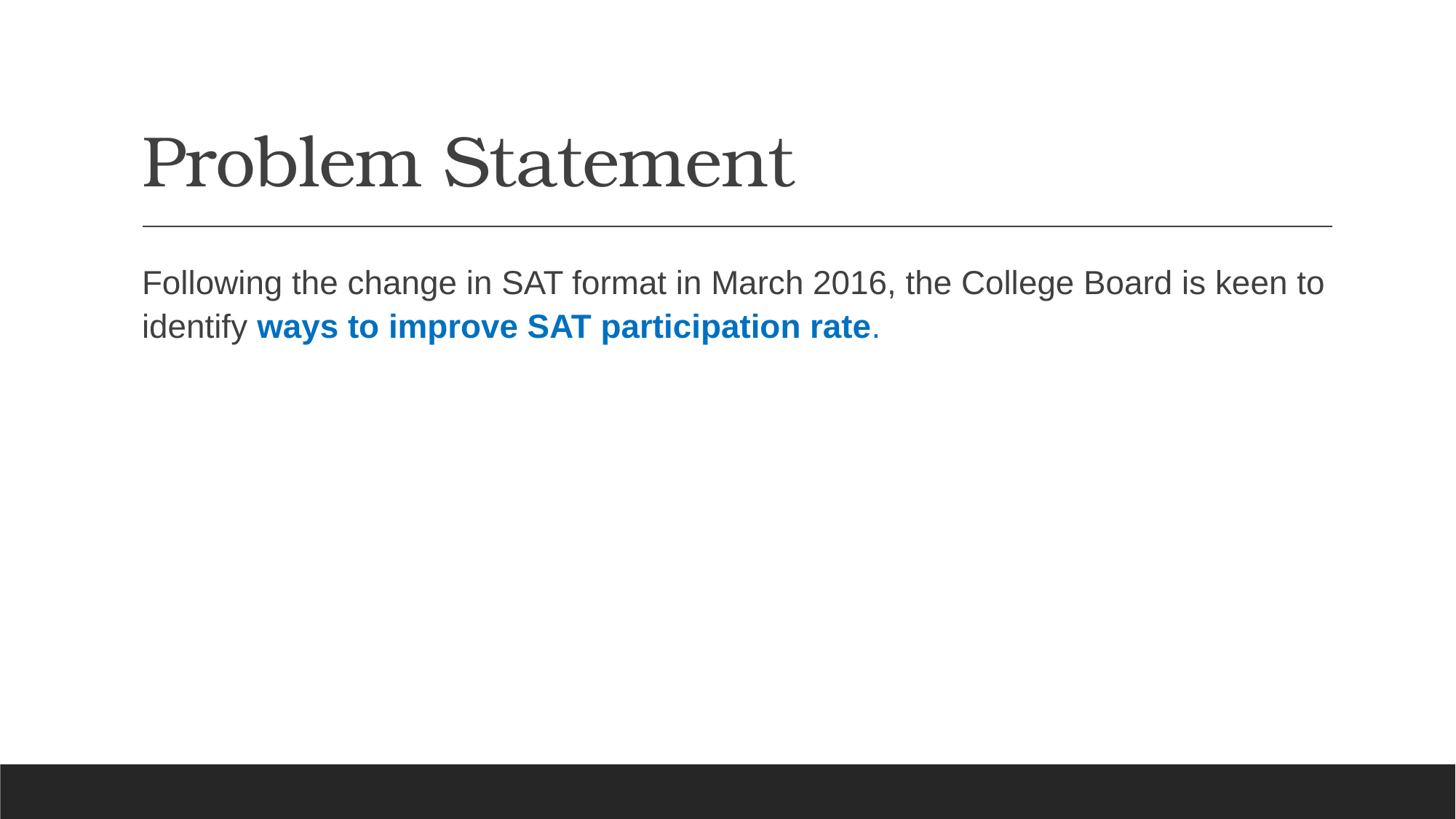

# Problem Statement
Following the change in SAT format in March 2016, the College Board is keen to identify ways to improve SAT participation rate.